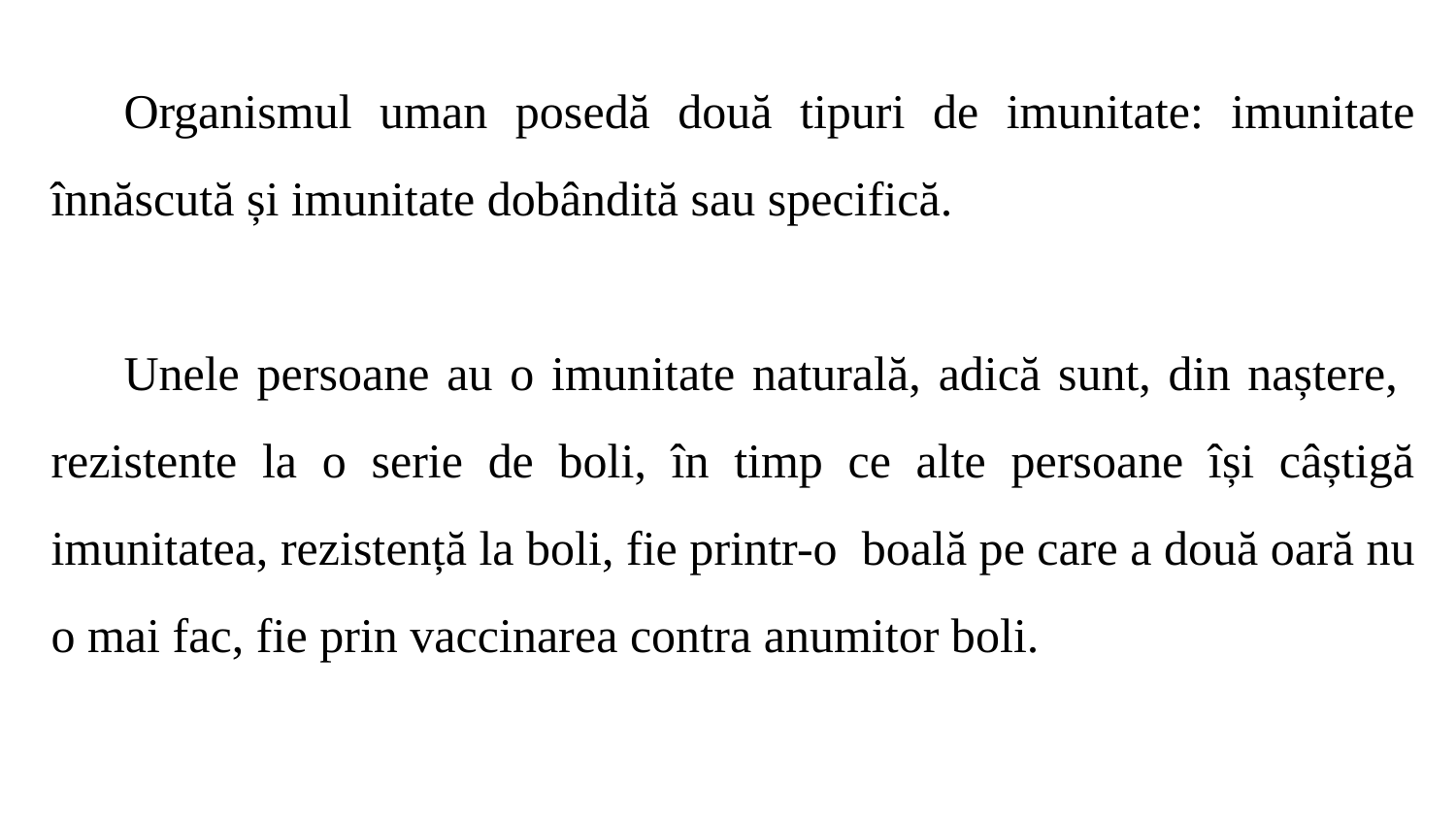

Organismul uman posedă două tipuri de imunitate: imunitate înnăscută și imunitate dobândită sau specifică.

Unele persoane au o imunitate naturală, adică sunt, din naștere,  rezistente la o serie de boli, în timp ce alte persoane își câștigă imunitatea, rezistență la boli, fie printr-o  boală pe care a două oară nu o mai fac, fie prin vaccinarea contra anumitor boli.